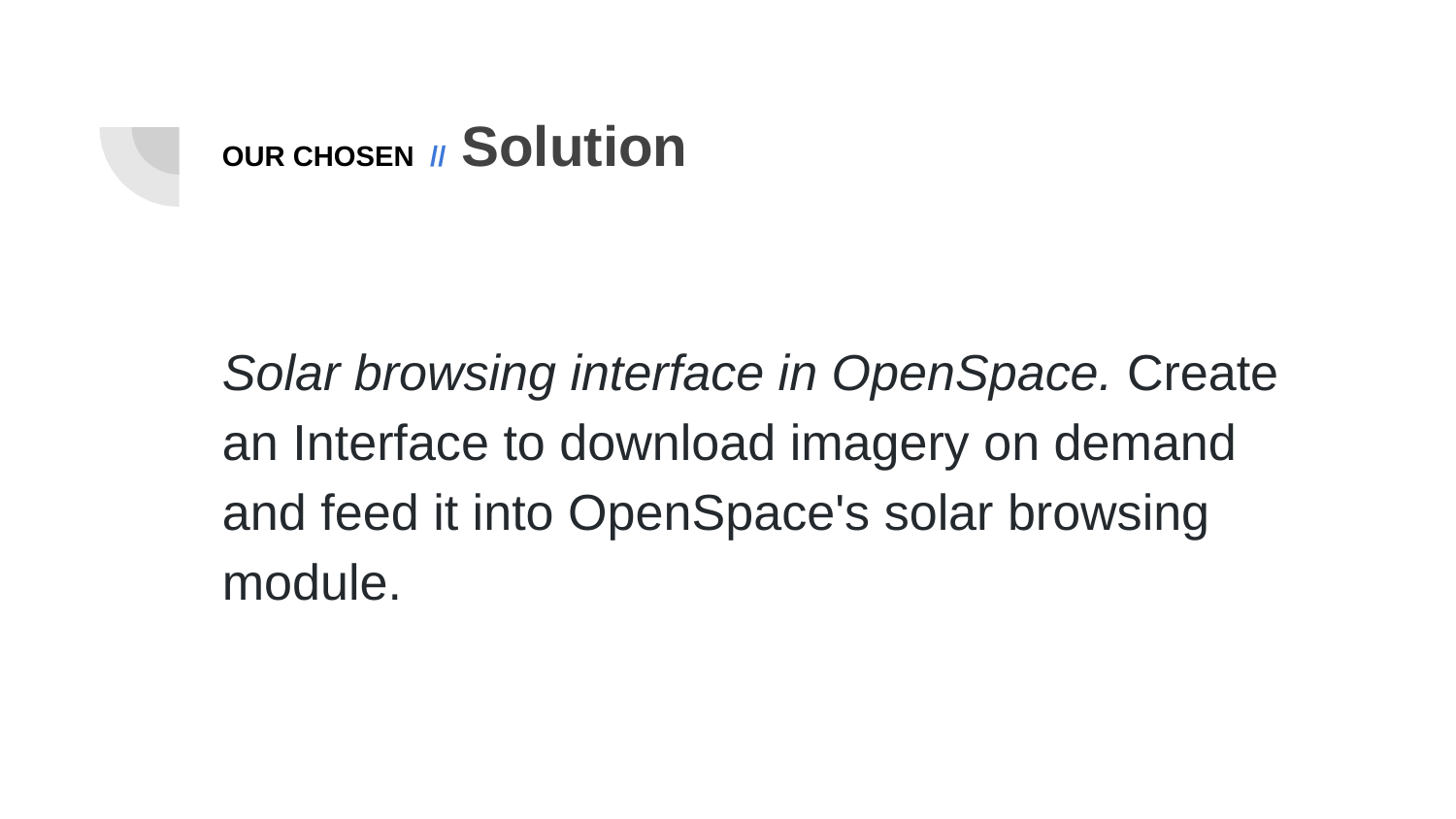

# OUR CHOSEN  // Solution
Solar browsing interface in OpenSpace. Create an Interface to download imagery on demand and feed it into OpenSpace's solar browsing module.